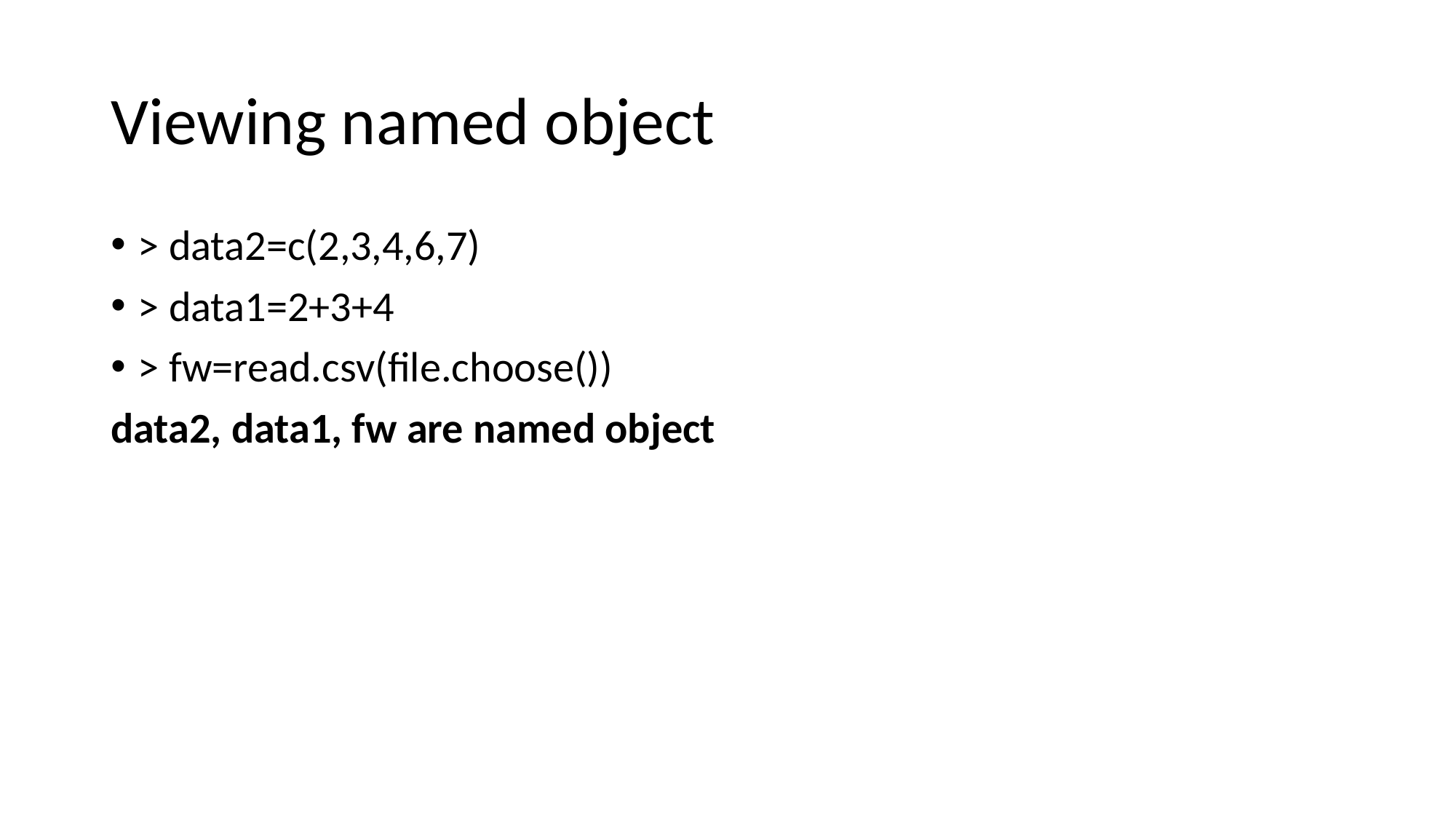

# Viewing named object
> data2=c(2,3,4,6,7)
> data1=2+3+4
> fw=read.csv(file.choose())
data2, data1, fw are named object